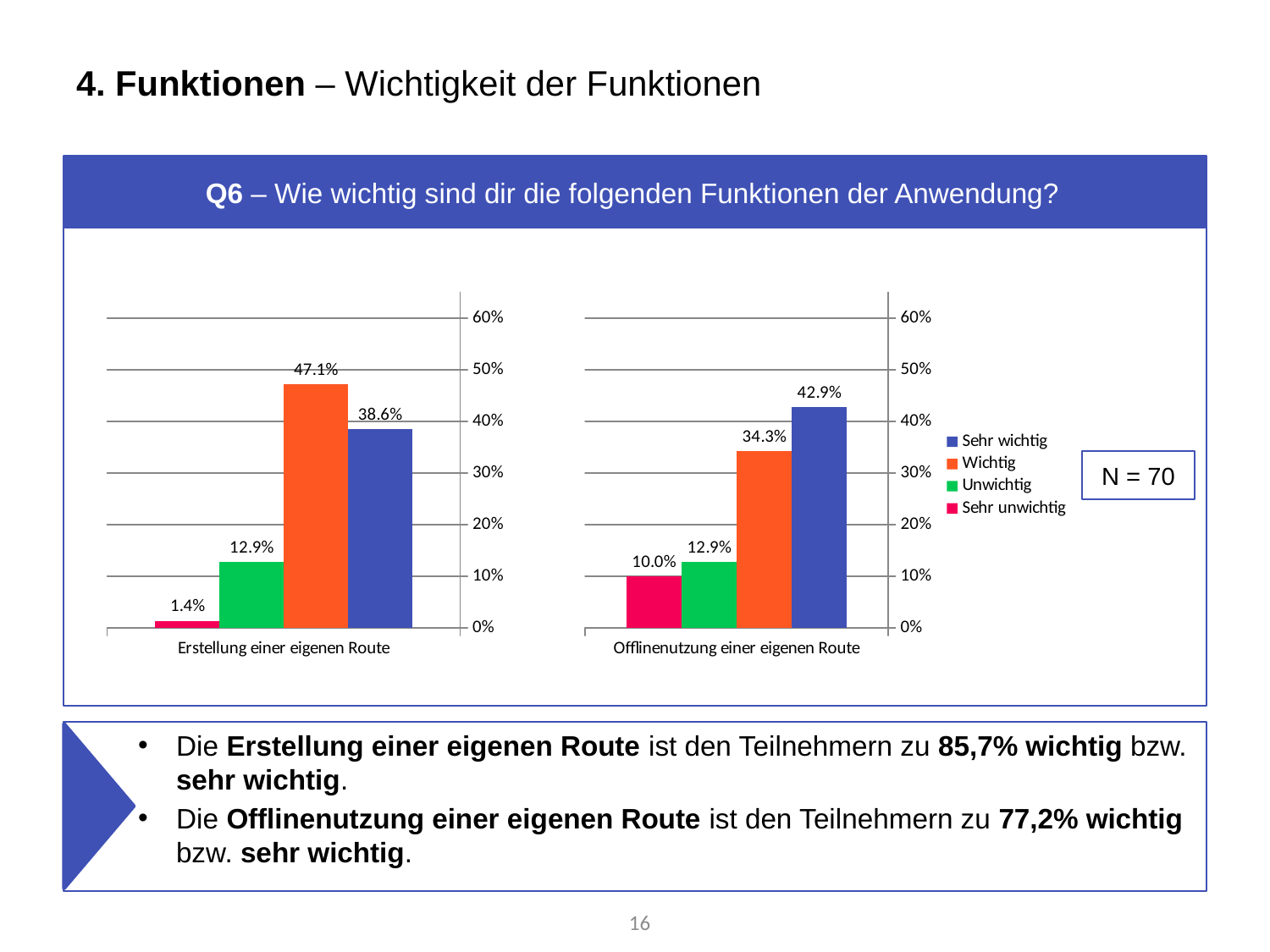

# 4. Funktionen – Wichtigkeit der Funktionen

Q6 – Wie wichtig sind dir die folgenden Funktionen der Anwendung?

### Chart

| Category |  |  |  |  |
|---|---|---|---|---|
| Erstellung einer eigenen Route | 0.38571428571428573 | 0.4714285714285714 | 0.12857142857142856 | 0.014285714285714285 |

### Chart

| Category |  |  |  |  |
|---|---|---|---|---|
| Offlinenutzung einer eigenen Route | 0.42857142857142855 | 0.34285714285714286 | 0.12857142857142856 | 0.1 |
N = 70
Die Erstellung einer eigenen Route ist den Teilnehmern zu 85,7% wichtig bzw. sehr wichtig.
Die Offlinenutzung einer eigenen Route ist den Teilnehmern zu 77,2% wichtig bzw. sehr wichtig.

16